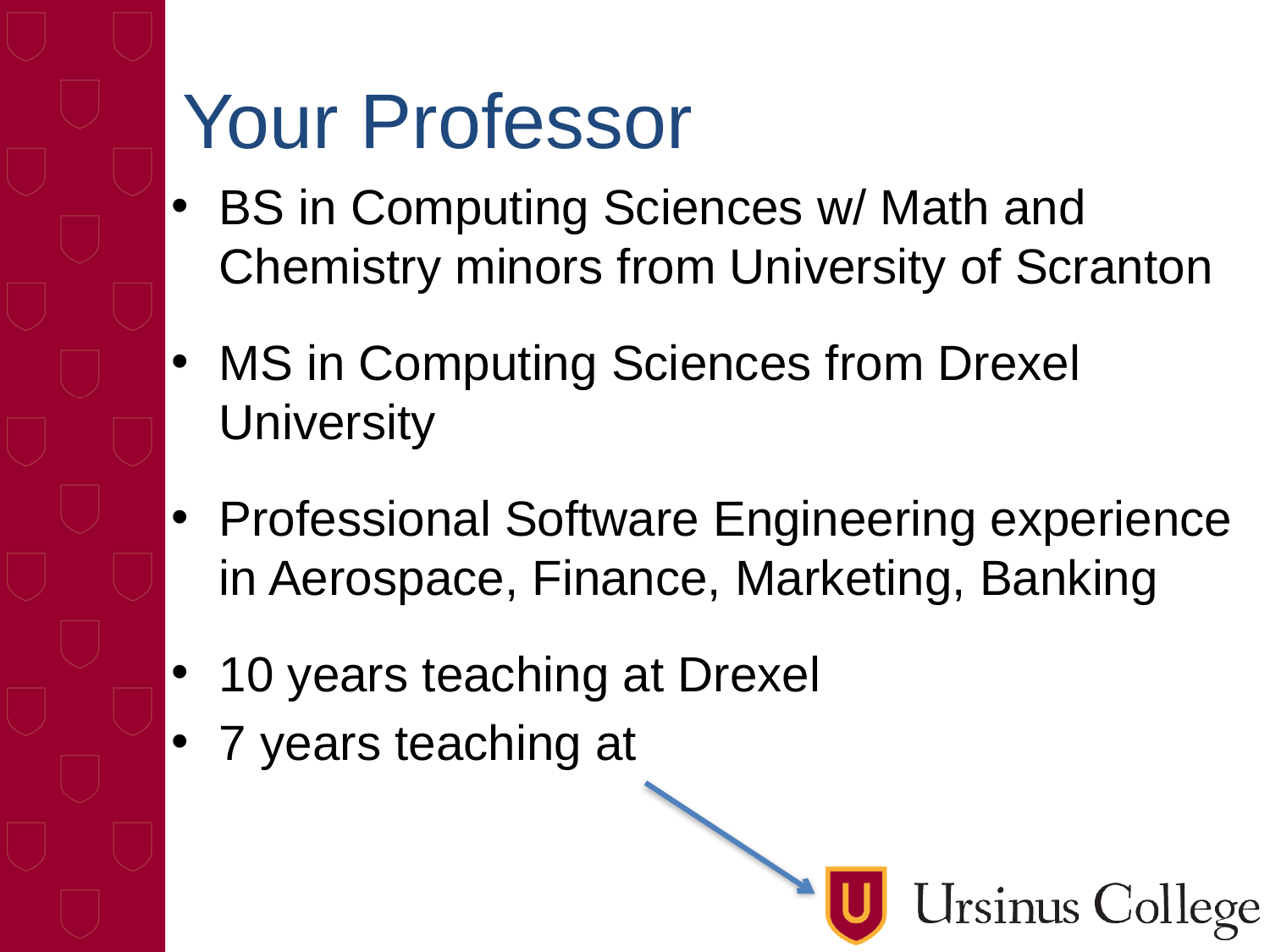

# Your Professor
BS in Computing Sciences w/ Math and Chemistry minors from University of Scranton

MS in Computing Sciences from Drexel University

Professional Software Engineering experience in Aerospace, Finance, Marketing, Banking

10 years teaching at Drexel
7 years teaching at